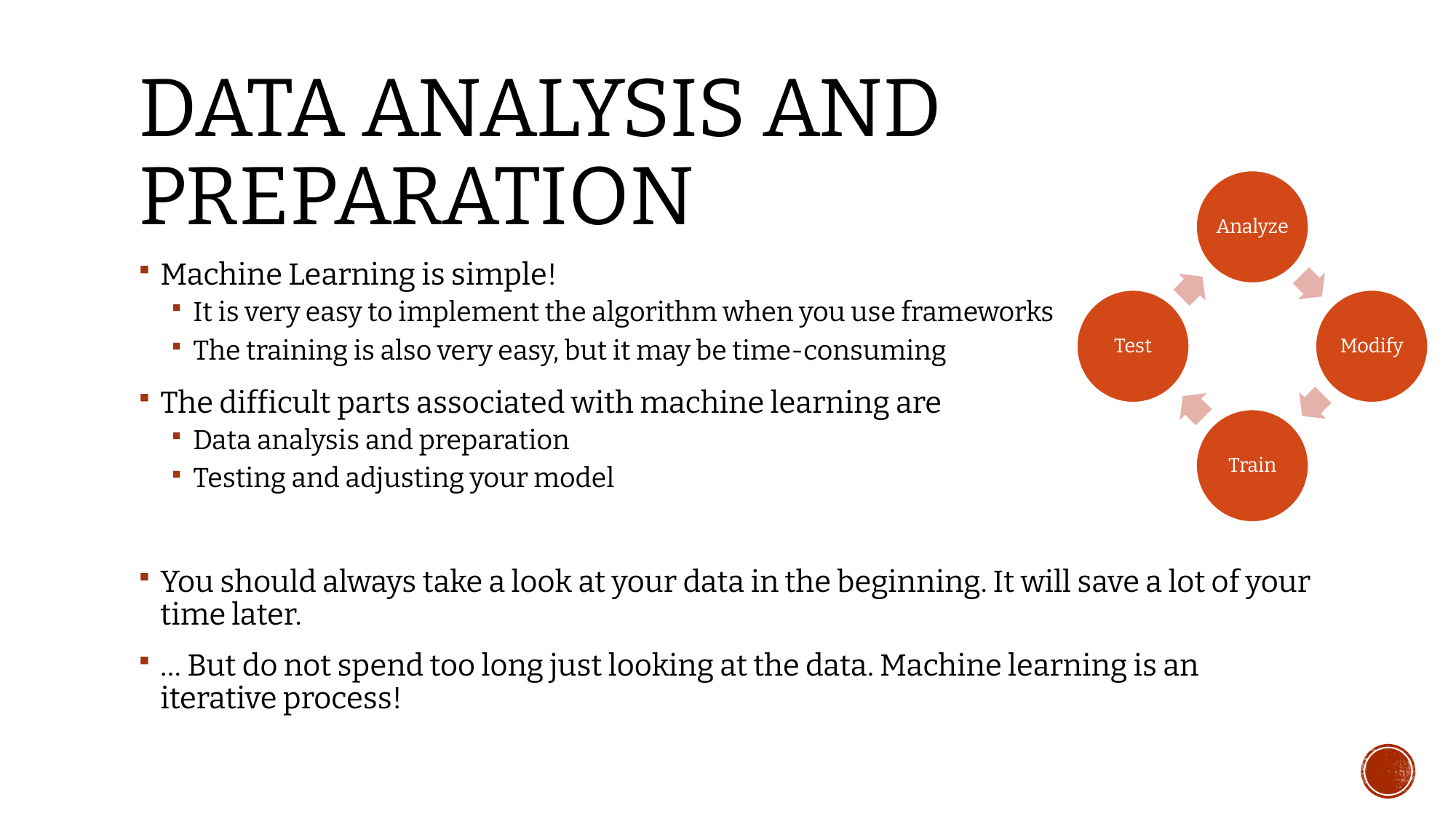

# Data ANALYSIS AND Preparation
Analyze

Modify

Train

Test

Machine Learning is simple!
It is very easy to implement the algorithm when you use frameworks
The training is also very easy, but it may be time-consuming
The difficult parts associated with machine learning are
Data analysis and preparation
Testing and adjusting your model

You should always take a look at your data in the beginning. It will save a lot of your time later.
… But do not spend too long just looking at the data. Machine learning is an iterative process!